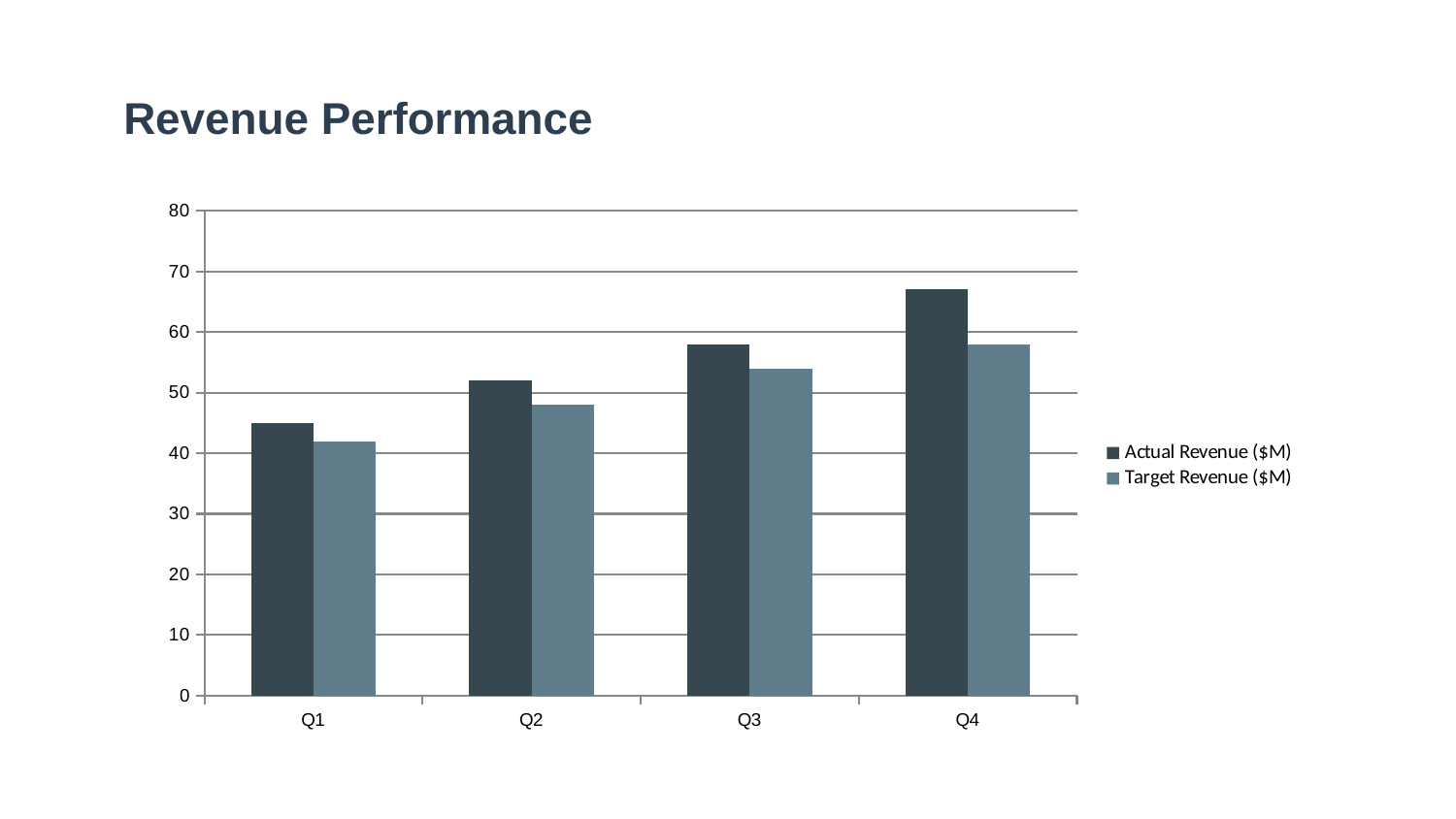

Revenue Performance

### Chart

| Category | Actual Revenue ($M) | Target Revenue ($M) |
|---|---|---|
| Q1 | 45.0 | 42.0 |
| Q2 | 52.0 | 48.0 |
| Q3 | 58.0 | 54.0 |
| Q4 | 67.0 | 58.0 |